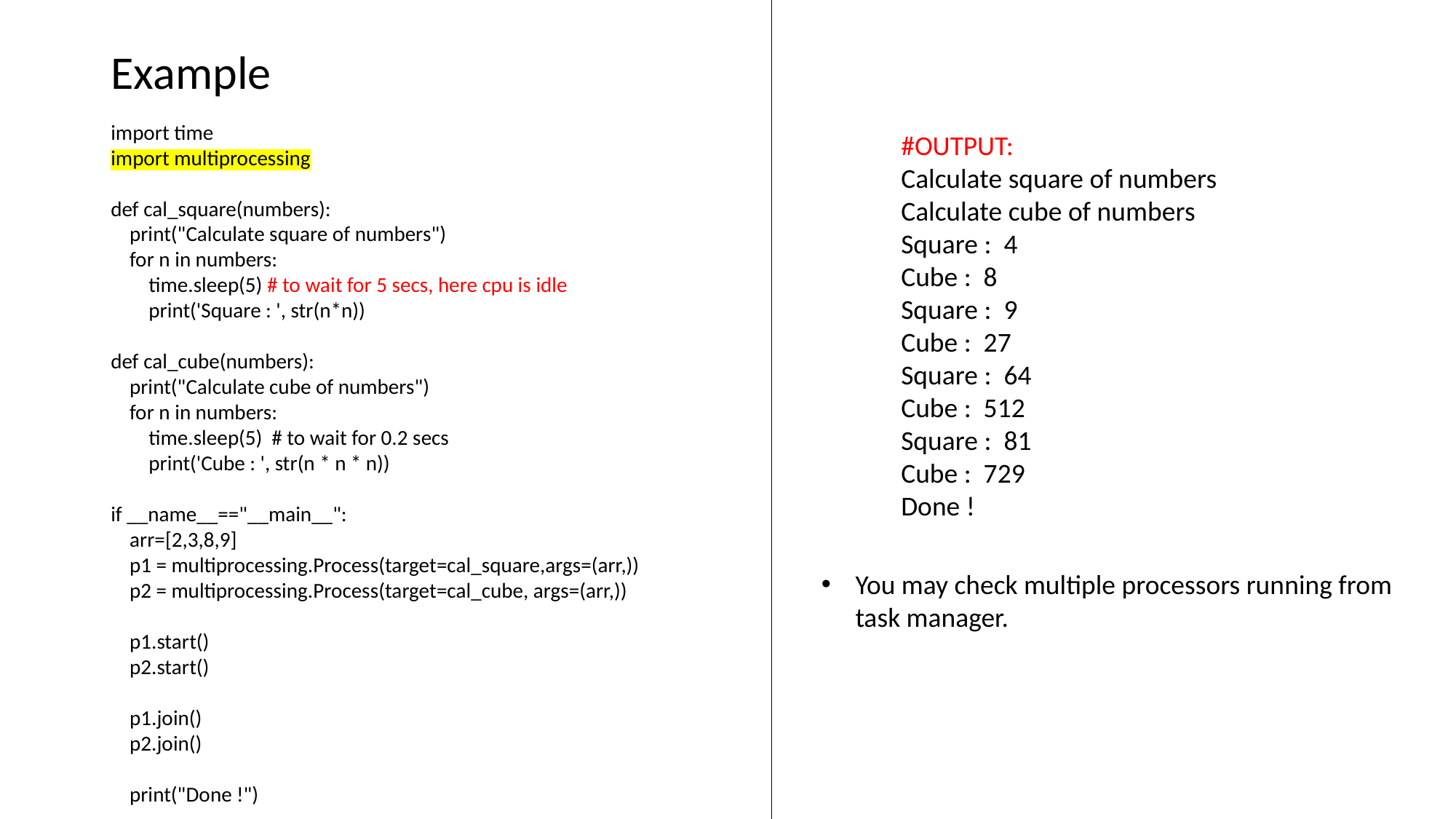

# Example
import time
import multiprocessing

def cal_square(numbers):
    print("Calculate square of numbers")
    for n in numbers:
        time.sleep(5) # to wait for 5 secs, here cpu is idle
        print('Square : ', str(n*n))

def cal_cube(numbers):
    print("Calculate cube of numbers")
    for n in numbers:
        time.sleep(5)  # to wait for 0.2 secs
        print('Cube : ', str(n * n * n))

if __name__=="__main__":
    arr=[2,3,8,9]
    p1 = multiprocessing.Process(target=cal_square,args=(arr,))
    p2 = multiprocessing.Process(target=cal_cube, args=(arr,))

    p1.start()
    p2.start()

    p1.join()
    p2.join()

    print("Done !")
#OUTPUT:
Calculate square of numbers
Calculate cube of numbers
Square :  4
Cube :  8
Square :  9
Cube :  27
Square :  64
Cube :  512
Square :  81
Cube :  729
Done !
You may check multiple processors running from task manager.